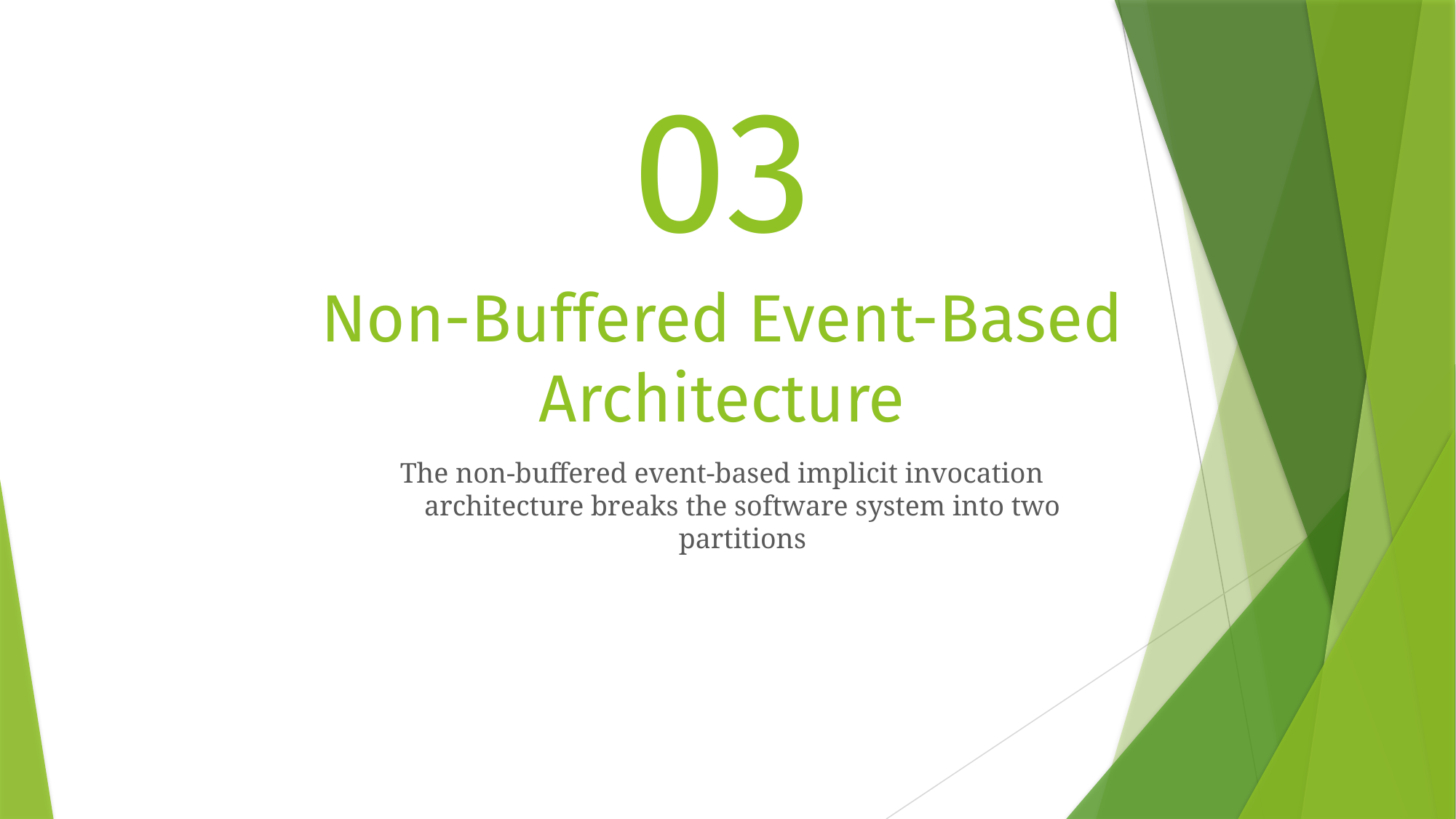

# 03
Non-Buffered Event-Based Architecture
The non-buffered event-based implicit invocation architecture breaks the software system into two partitions